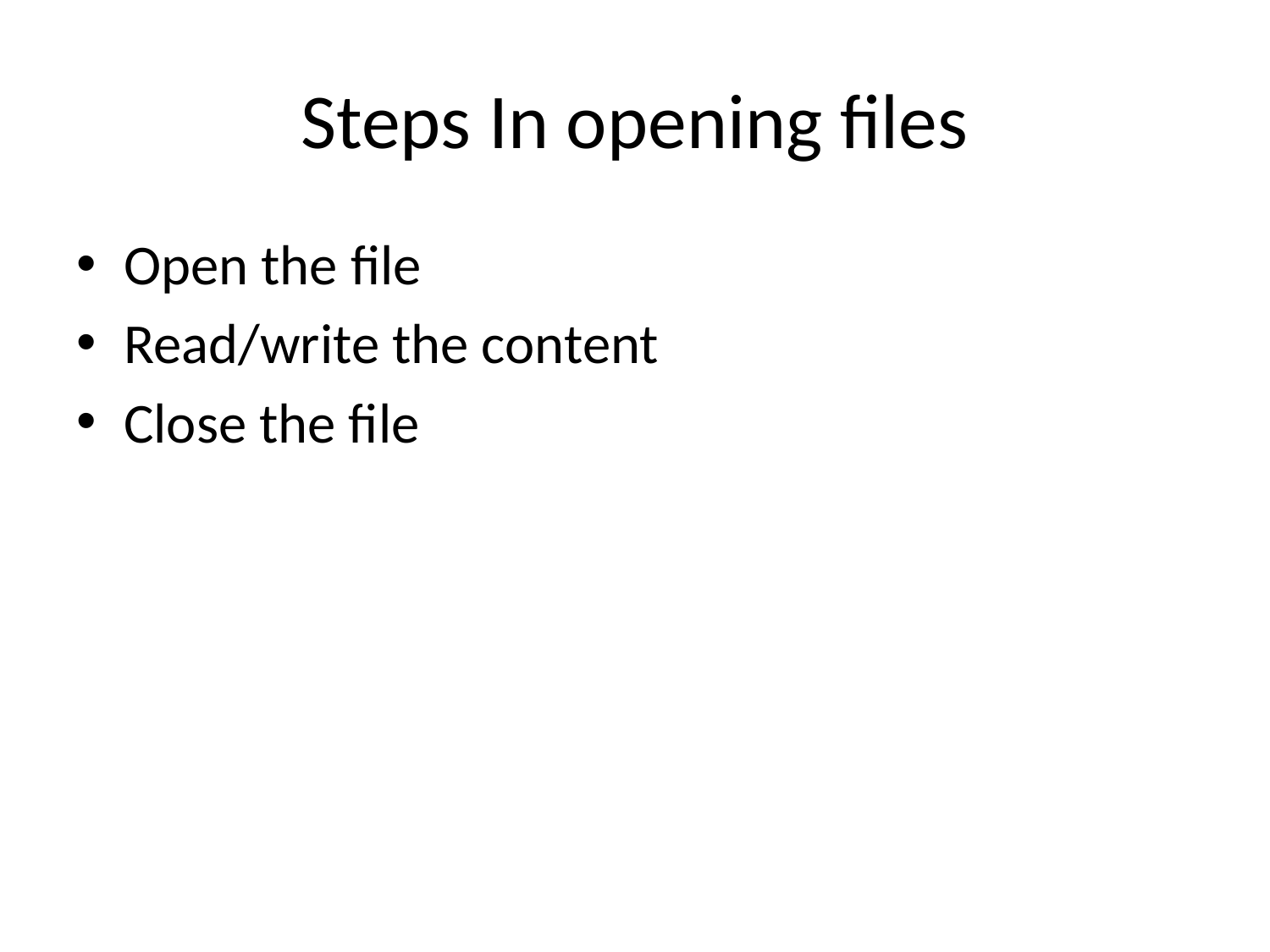

# Steps In opening files
Open the file
Read/write the content
Close the file